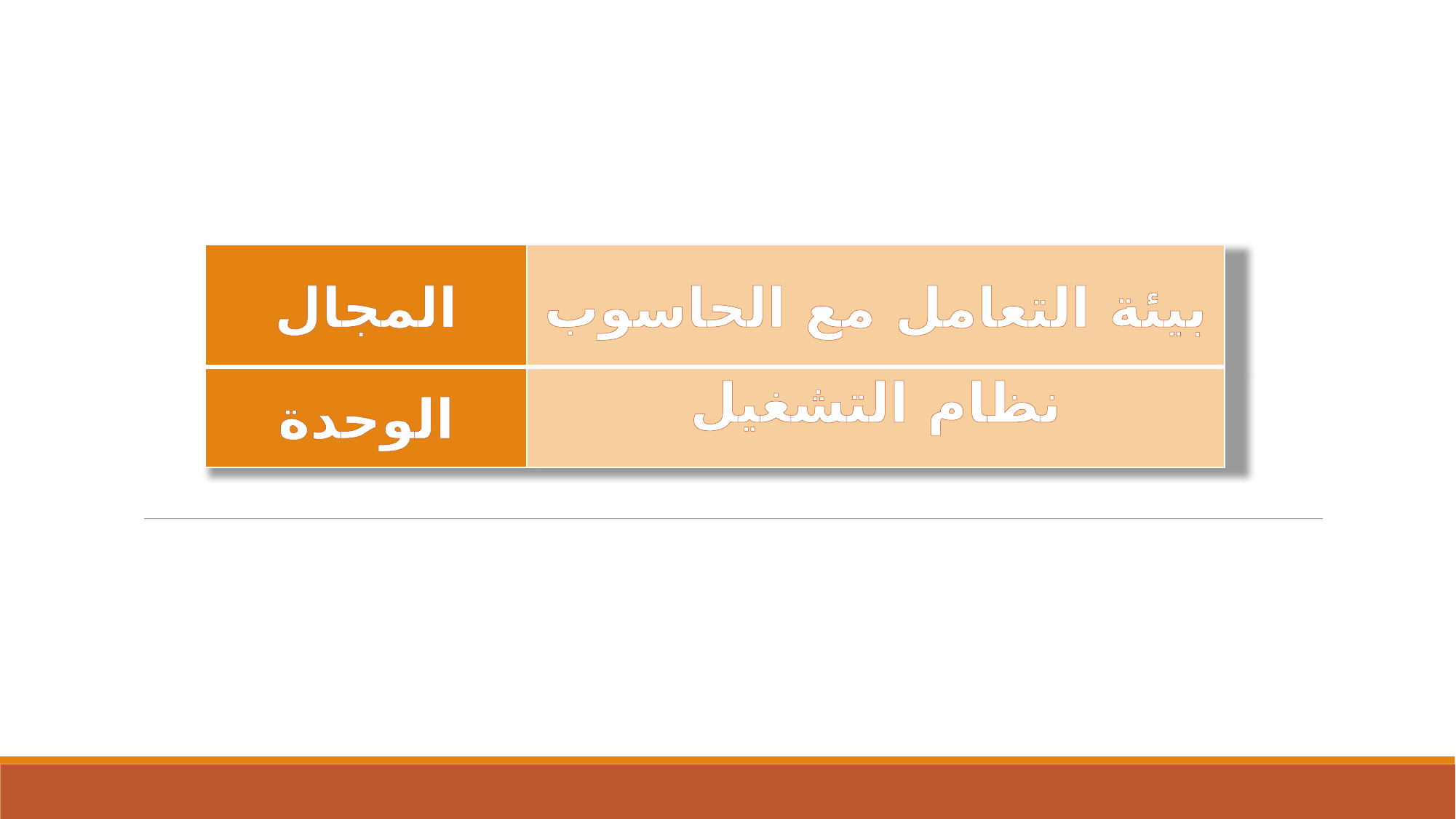

| المجال | بيئة التعامل مع الحاسوب |
| --- | --- |
| الوحدة | نظام التشغيل |